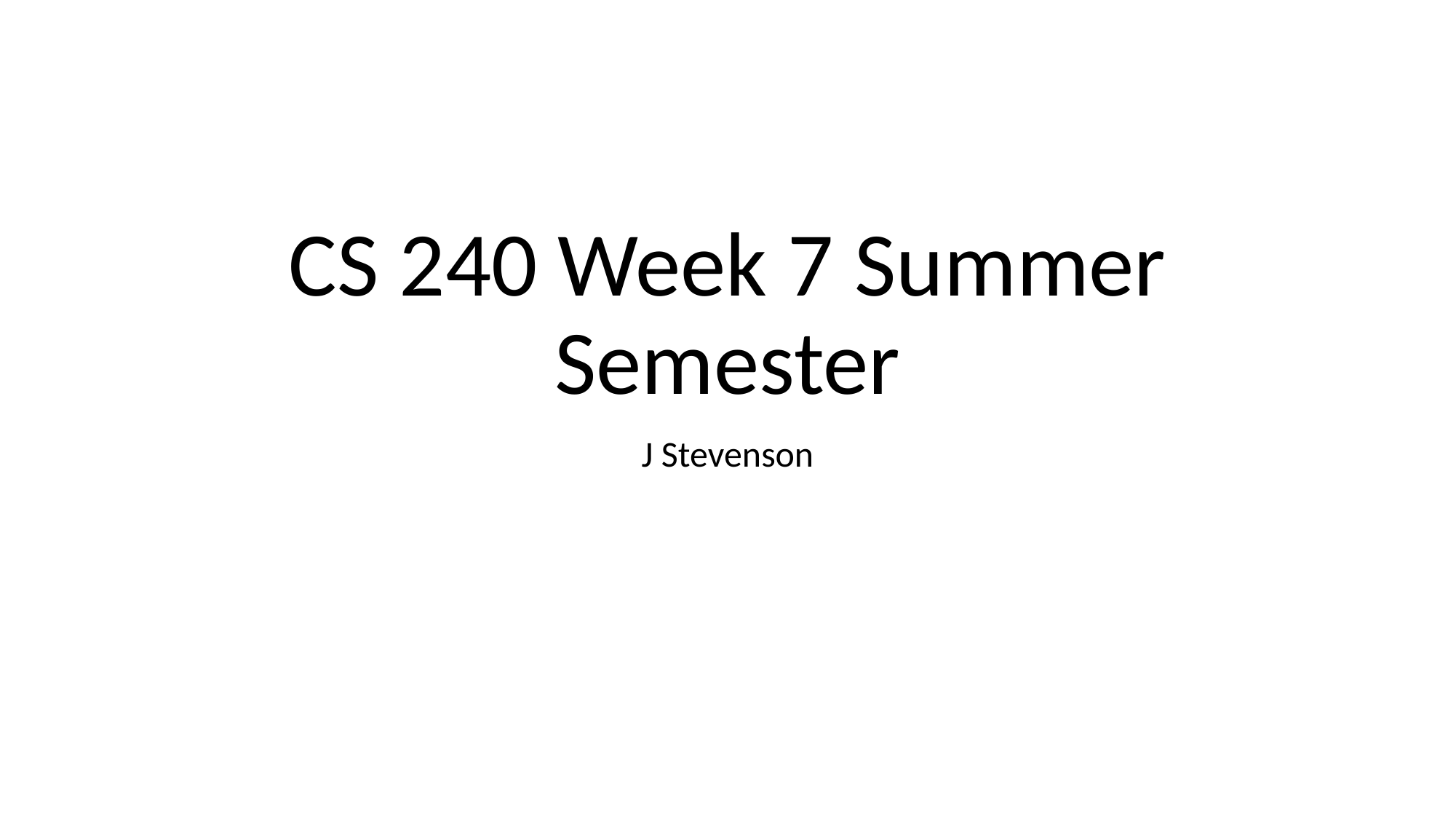

# CS 240 Week 7 Summer Semester
J Stevenson